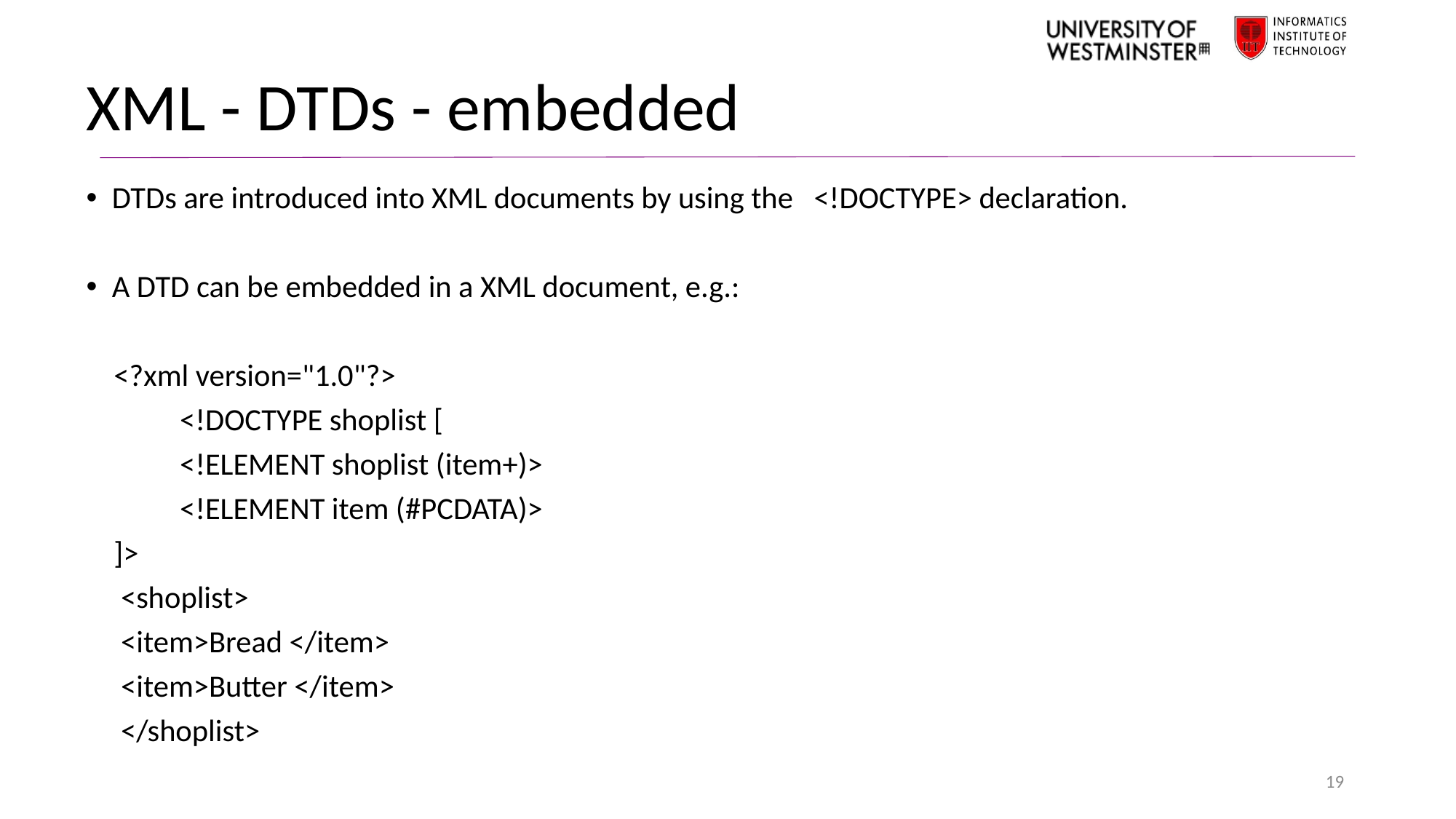

# XML - DTDs - embedded
DTDs are introduced into XML documents by using the   <!DOCTYPE> declaration.

A DTD can be embedded in a XML document, e.g.:

    <?xml version="1.0"?>
	  <!DOCTYPE shoplist [
	  <!ELEMENT shoplist (item+)>
	  <!ELEMENT item (#PCDATA)>
    ]>
     <shoplist>
     <item>Bread </item>
     <item>Butter </item>
     </shoplist>
19